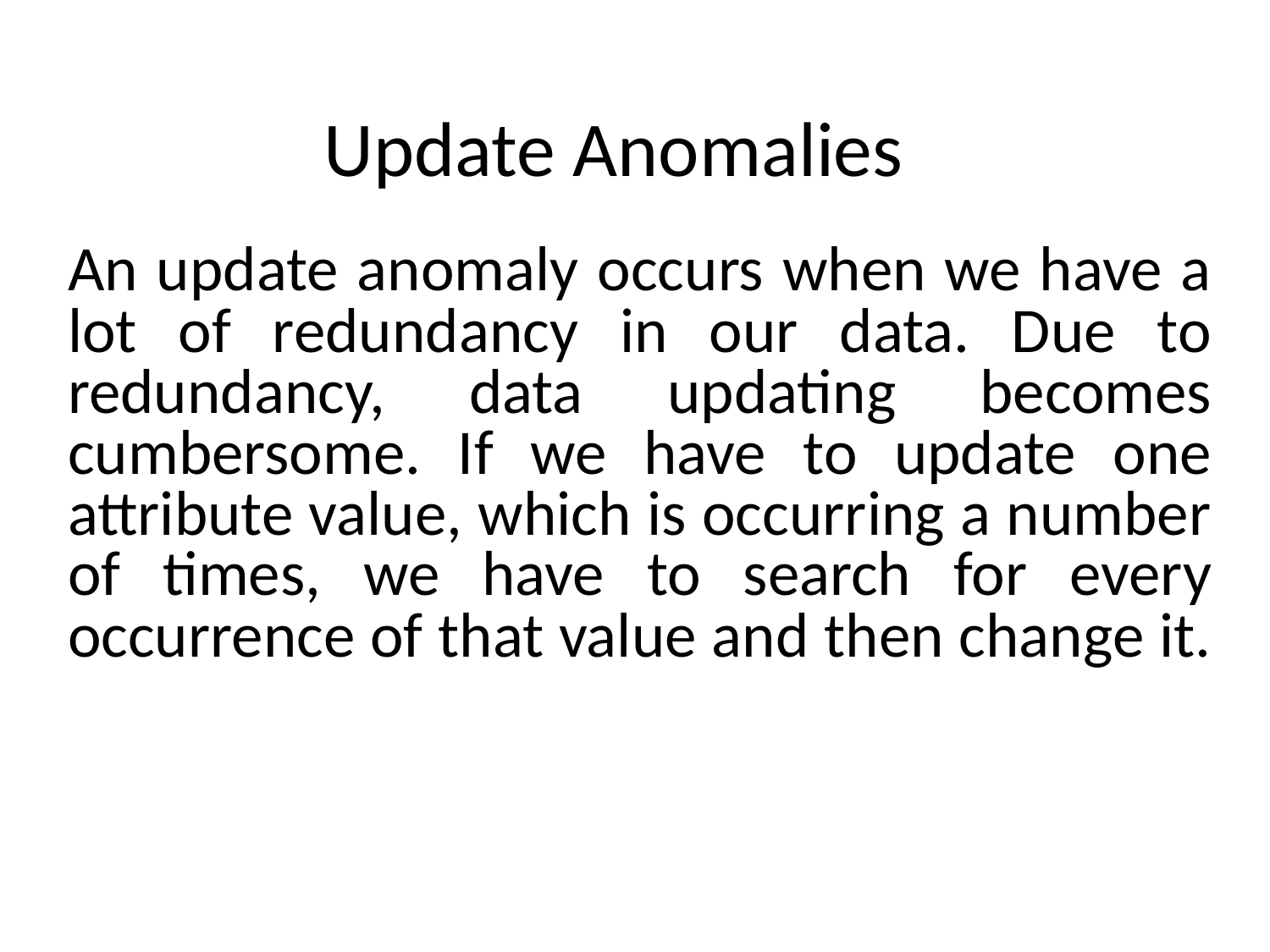

# Update Anomalies
An update anomaly occurs when we have a lot of redundancy in our data. Due to redundancy, data updating becomes cumbersome. If we have to update one attribute value, which is occurring a number of times, we have to search for every occurrence of that value and then change it.